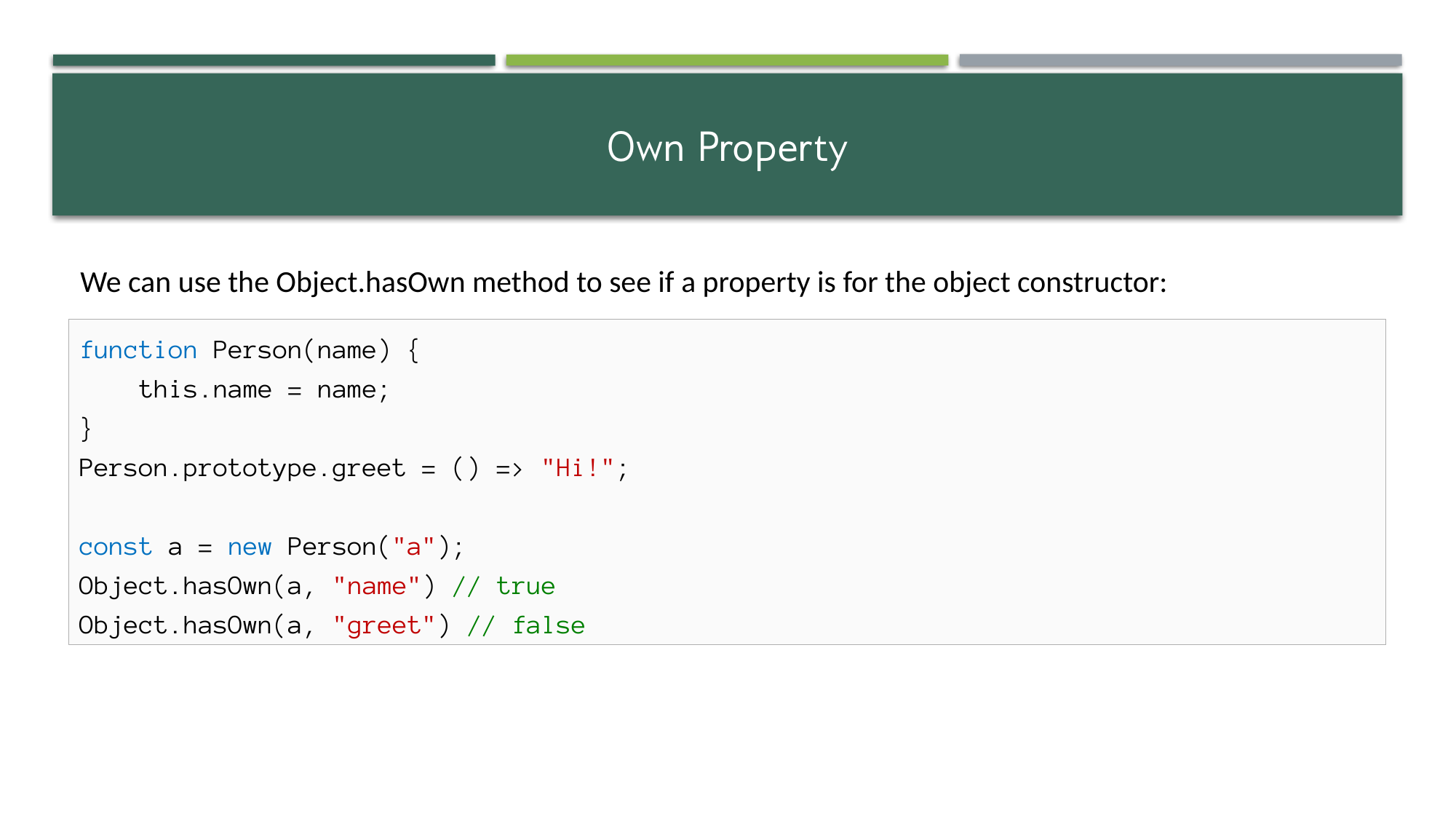

# Own Property
We can use the Object.hasOwn method to see if a property is for the object constructor:
function Person(name) {
    this.name = name;
}
Person.prototype.greet = () => "Hi!";

const a = new Person("a");
Object.hasOwn(a, "name") // true
Object.hasOwn(a, "greet") // false